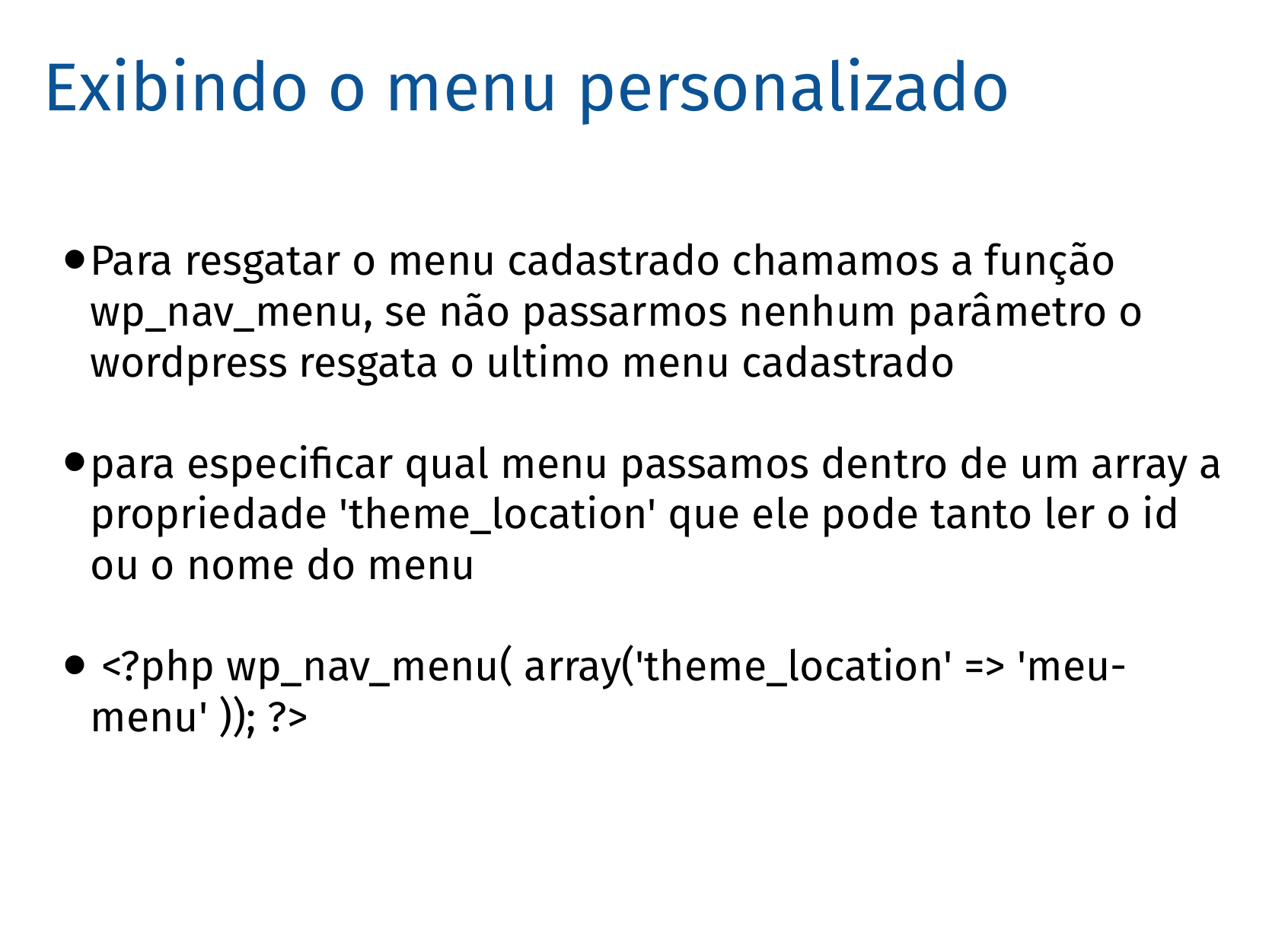

# Exibindo o menu personalizado
Para resgatar o menu cadastrado chamamos a função wp_nav_menu, se não passarmos nenhum parâmetro o wordpress resgata o ultimo menu cadastrado

para especificar qual menu passamos dentro de um array a propriedade 'theme_location' que ele pode tanto ler o id ou o nome do menu

 <?php wp_nav_menu( array('theme_location' => 'meu-menu' )); ?>